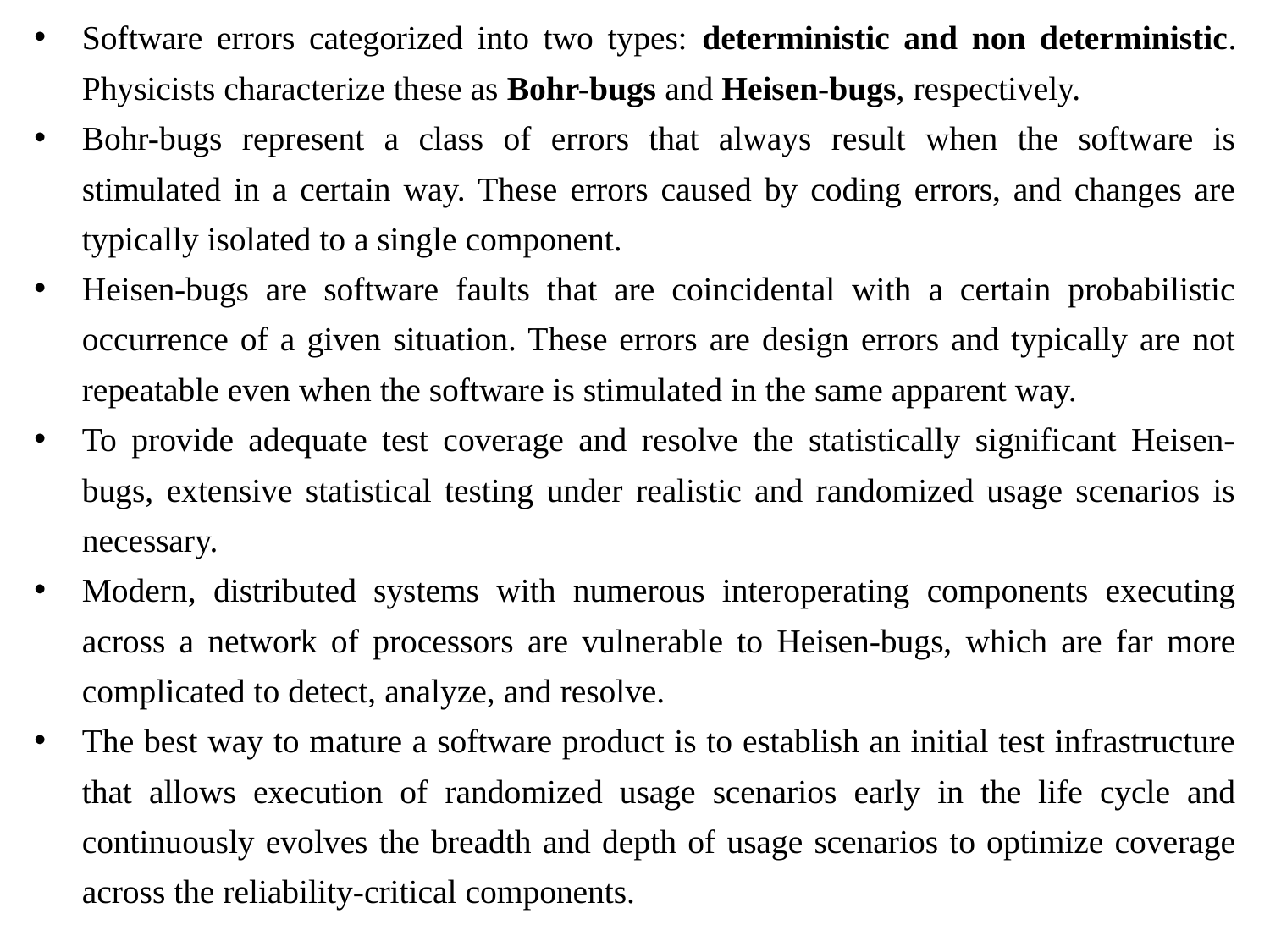

Software errors categorized into two types: deterministic and non deterministic. Physicists characterize these as Bohr-bugs and Heisen-bugs, respectively.
Bohr-bugs represent a class of errors that always result when the software is stimulated in a certain way. These errors caused by coding errors, and changes are typically isolated to a single component.
Heisen-bugs are software faults that are coincidental with a certain probabilistic occurrence of a given situation. These errors are design errors and typically are not repeatable even when the software is stimulated in the same apparent way.
To provide adequate test coverage and resolve the statistically significant Heisen-bugs, extensive statistical testing under realistic and randomized usage scenarios is necessary.
Modern, distributed systems with numerous interoperating components executing across a network of processors are vulnerable to Heisen-bugs, which are far more complicated to detect, analyze, and resolve.
The best way to mature a software product is to establish an initial test infrastructure that allows execution of randomized usage scenarios early in the life cycle and continuously evolves the breadth and depth of usage scenarios to optimize coverage across the reliability-critical components.